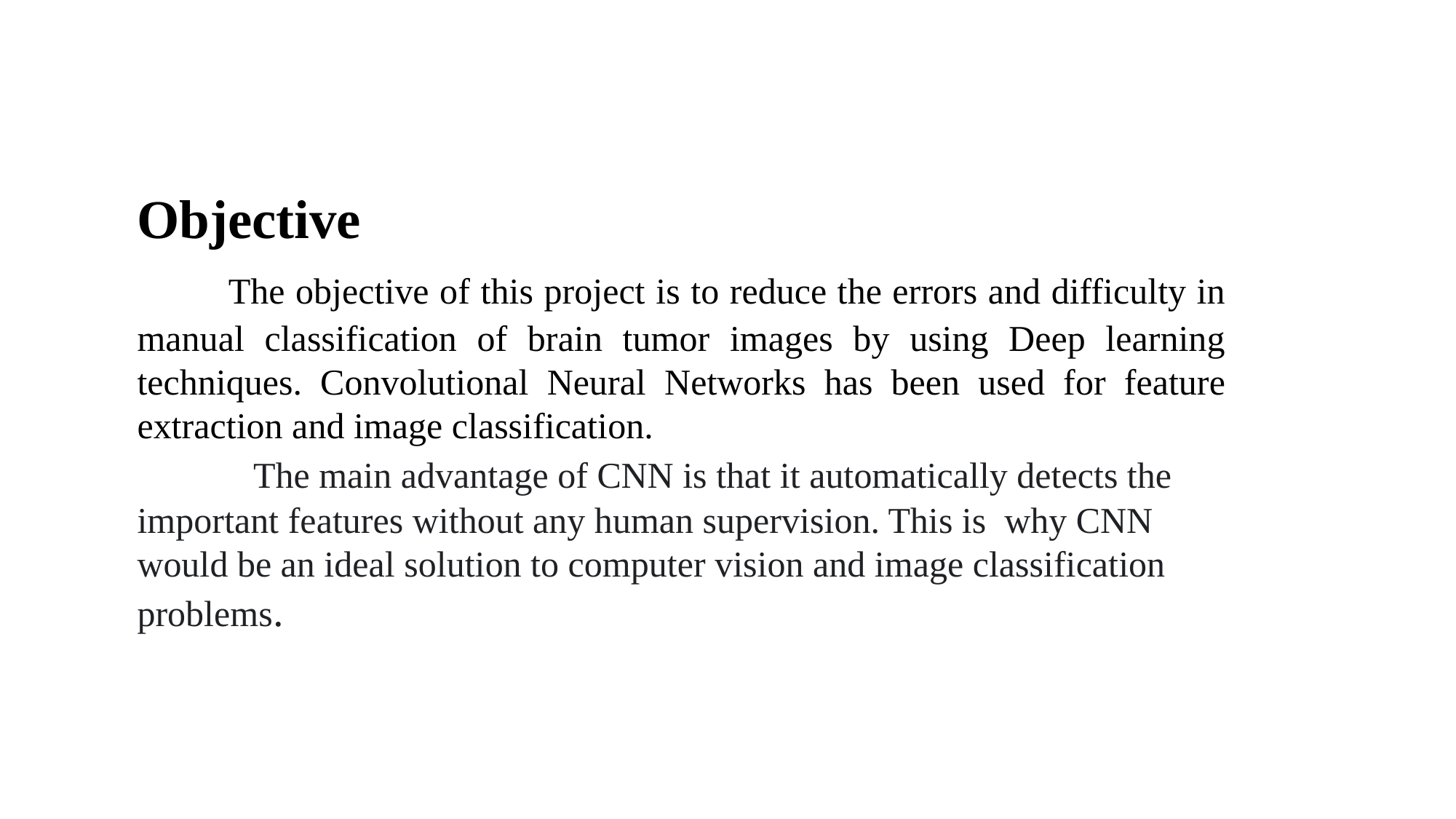

Objective
      The objective of this project is to reduce the errors and difficulty in manual classification of brain tumor images by using Deep learning techniques. Convolutional Neural Networks has been used for feature extraction and image classification.
           The main advantage of CNN is that it automatically detects the important features without any human supervision. This is  why CNN would be an ideal solution to computer vision and image classification problems.